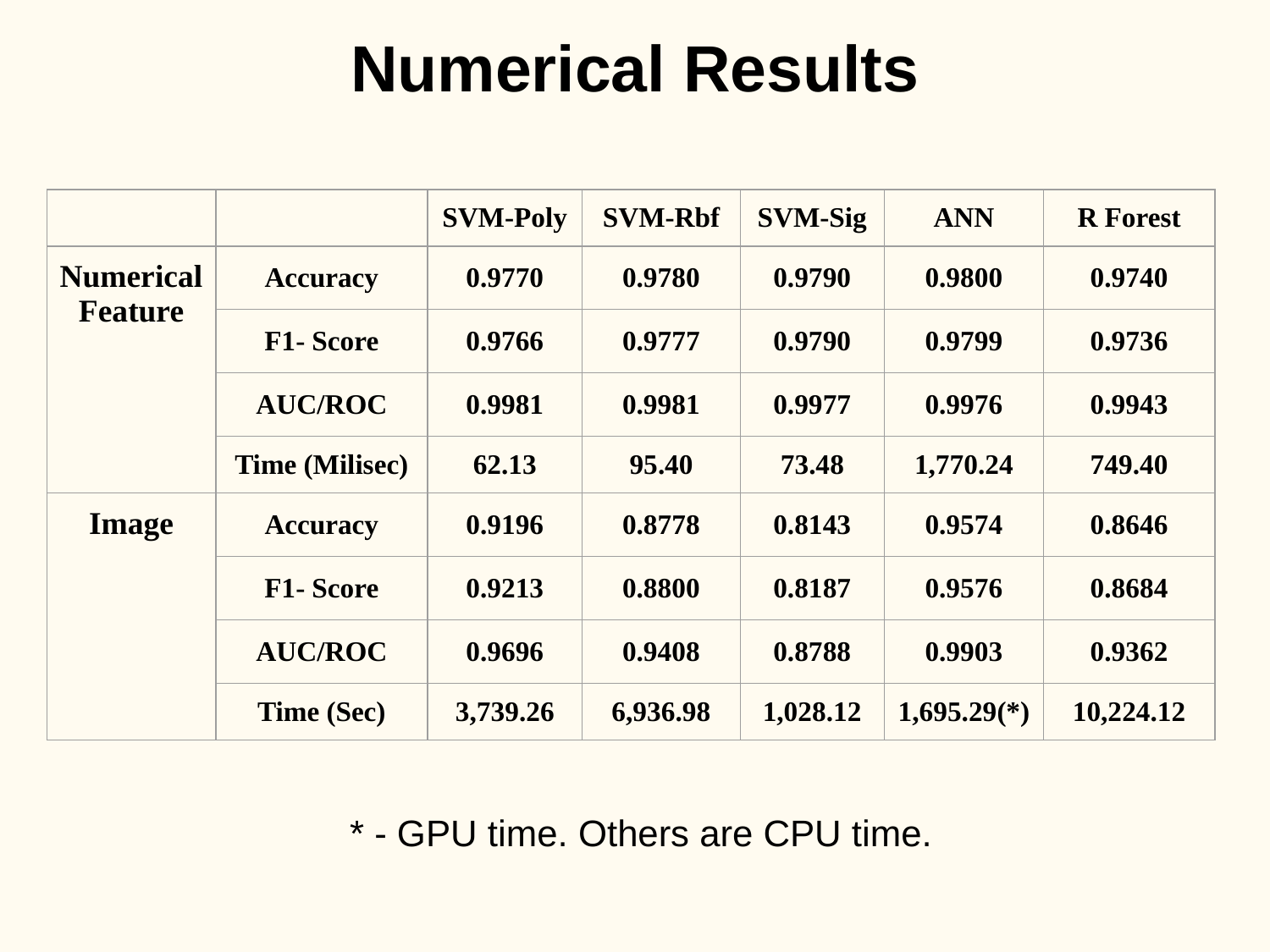

# Numerical Results
|  |  | SVM-Poly | SVM-Rbf | SVM-Sig | ANN | R Forest |
| --- | --- | --- | --- | --- | --- | --- |
| Numerical Feature | Accuracy | 0.9770 | 0.9780 | 0.9790 | 0.9800 | 0.9740 |
|  | F1- Score | 0.9766 | 0.9777 | 0.9790 | 0.9799 | 0.9736 |
|  | AUC/ROC | 0.9981 | 0.9981 | 0.9977 | 0.9976 | 0.9943 |
|  | Time (Milisec) | 62.13 | 95.40 | 73.48 | 1,770.24 | 749.40 |
| Image | Accuracy | 0.9196 | 0.8778 | 0.8143 | 0.9574 | 0.8646 |
|  | F1- Score | 0.9213 | 0.8800 | 0.8187 | 0.9576 | 0.8684 |
|  | AUC/ROC | 0.9696 | 0.9408 | 0.8788 | 0.9903 | 0.9362 |
|  | Time (Sec) | 3,739.26 | 6,936.98 | 1,028.12 | 1,695.29(\*) | 10,224.12 |
* - GPU time. Others are CPU time.